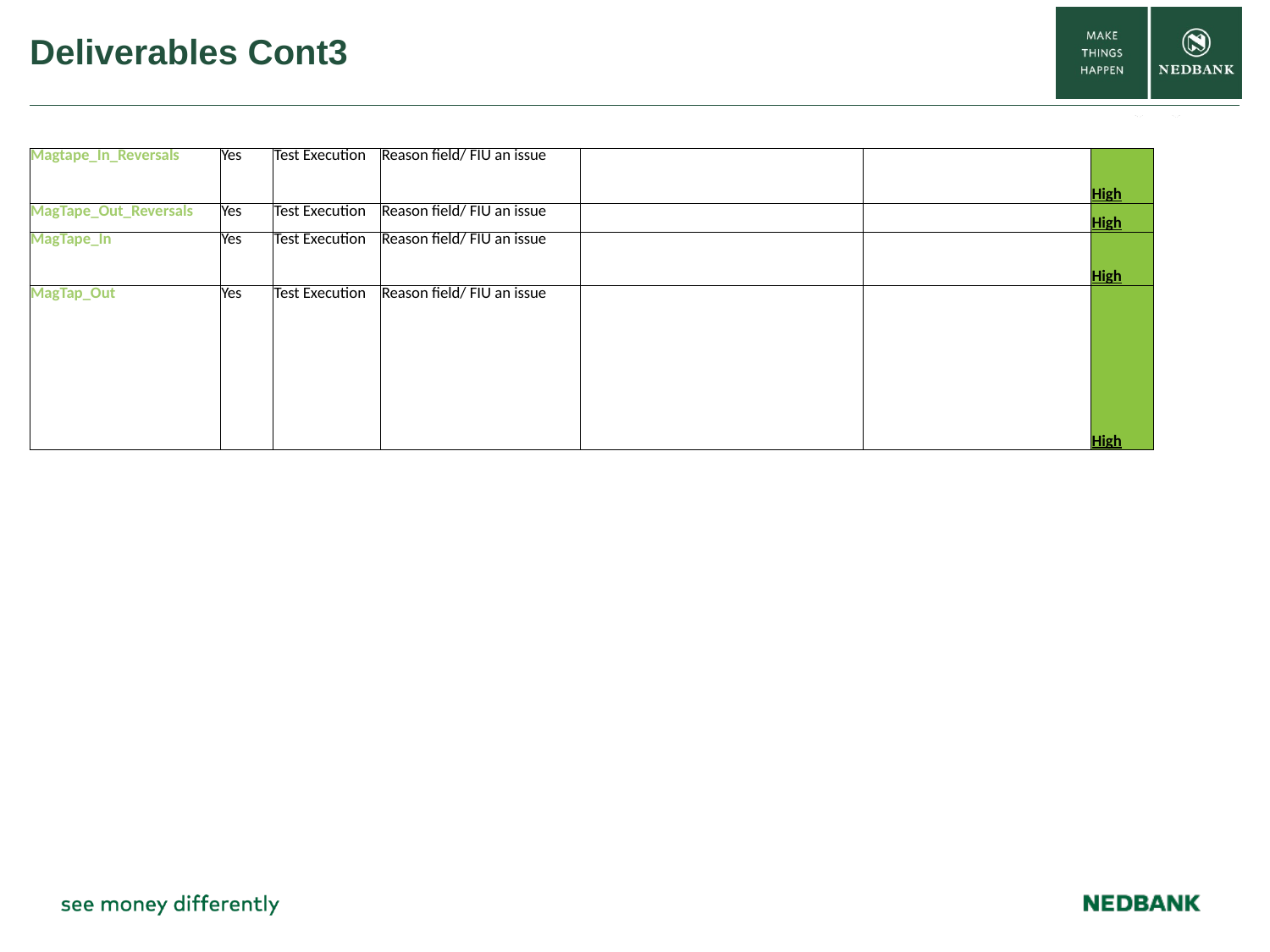

# Deliverables Cont3
| Magtape\_In\_Reversals | Yes | Test Execution | Reason field/ FIU an issue |  |  | High |
| --- | --- | --- | --- | --- | --- | --- |
| MagTape\_Out\_Reversals | Yes | Test Execution | Reason field/ FIU an issue |  |  | High |
| MagTape\_In | Yes | Test Execution | Reason field/ FIU an issue |  |  | High |
| MagTap\_Out | Yes | Test Execution | Reason field/ FIU an issue |  |  | High |